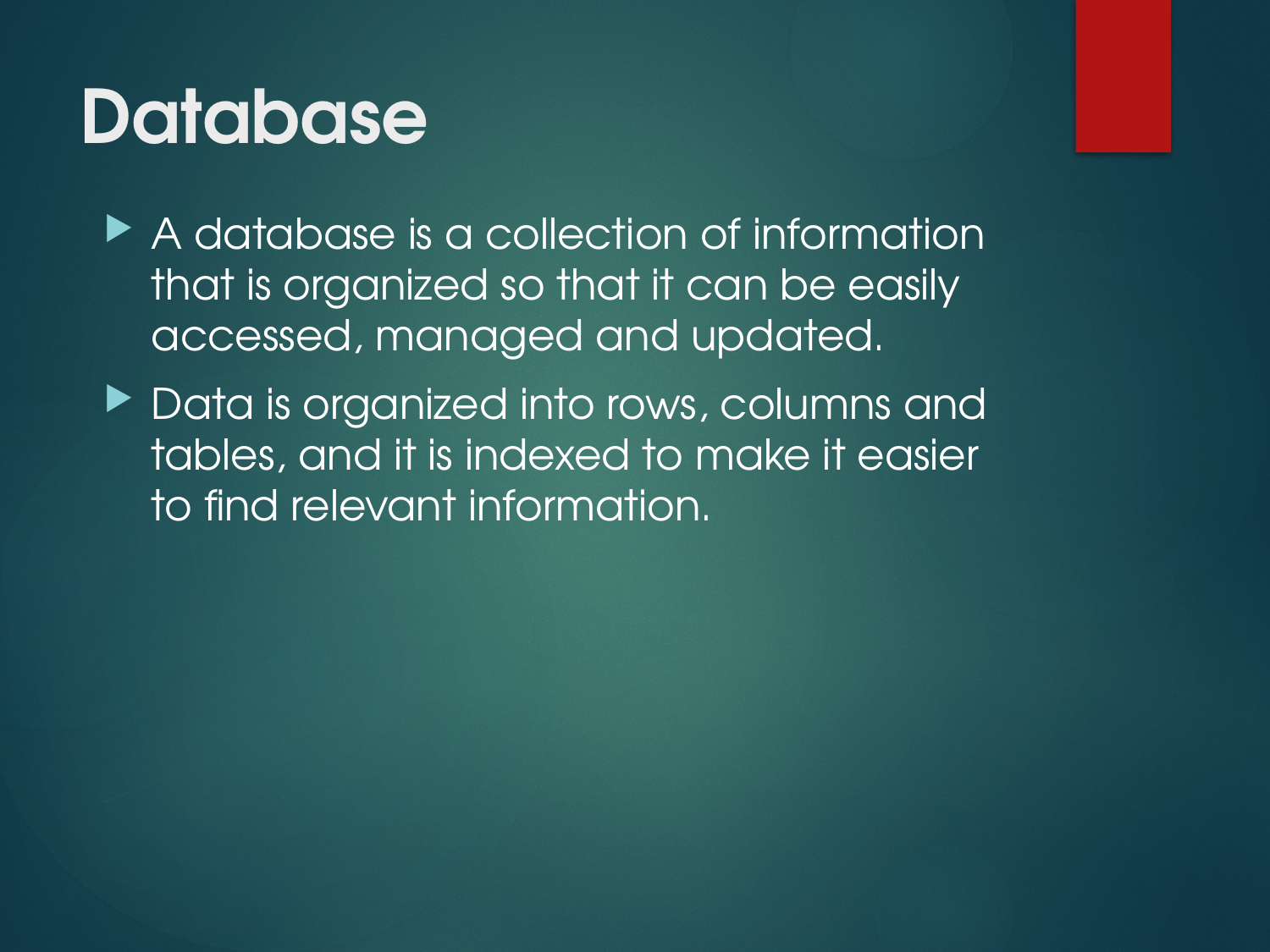

# Database
A database is a collection of information that is organized so that it can be easily accessed, managed and updated.
Data is organized into rows, columns and tables, and it is indexed to make it easier to find relevant information.